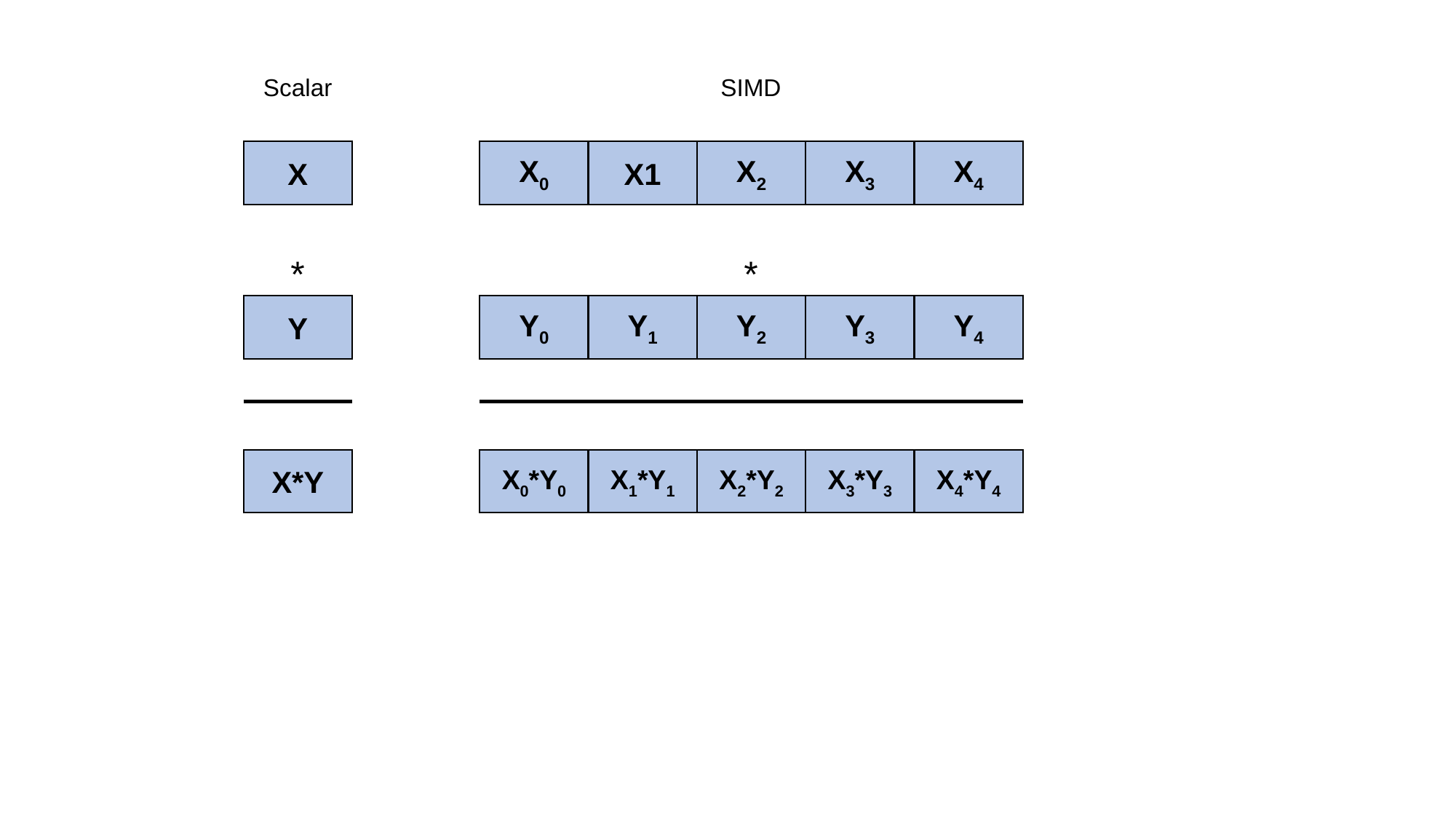

SIMD
Scalar
X2
X3
X
*
Y
X*Y
X0
X1
X4
*
Y2
Y3
Y0
Y1
Y4
X2*Y2
X3*Y3
X0*Y0
X1*Y1
X4*Y4